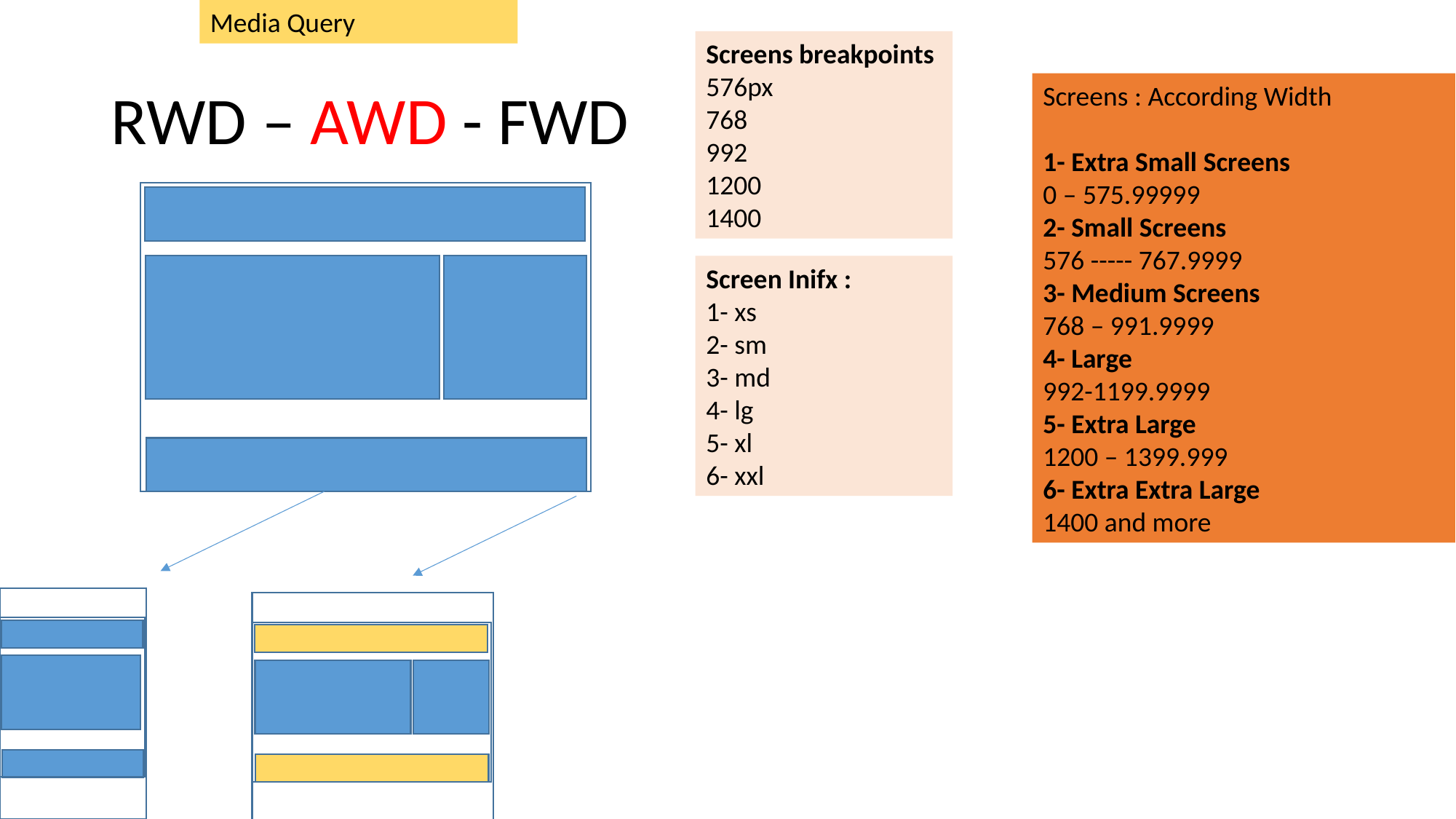

Media Query
Screens breakpoints
576px
768
992
1200
1400
# RWD – AWD - FWD
Screens : According Width

1- Extra Small Screens
0 – 575.99999
2- Small Screens
576 ----- 767.9999
3- Medium Screens
768 – 991.9999
4- Large
992-1199.9999
5- Extra Large
1200 – 1399.999
6- Extra Extra Large
1400 and more

Screen Inifx :
1- xs
2- sm
3- md
4- lg
5- xl
6- xxl